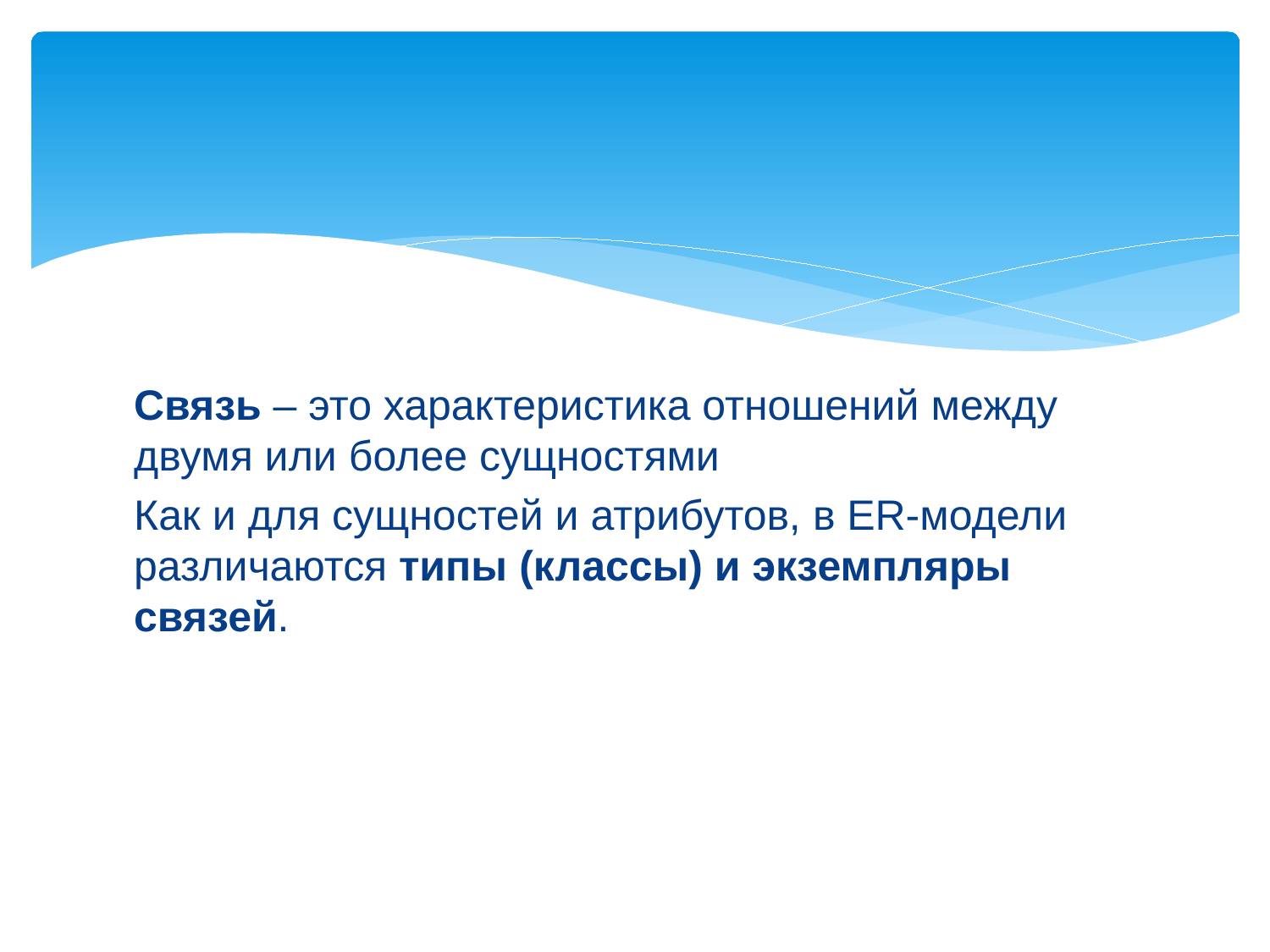

#
Связь – это характеристика отношений между двумя или более сущностями
Как и для сущностей и атрибутов, в ER-модели различаются типы (классы) и экземпляры связей.